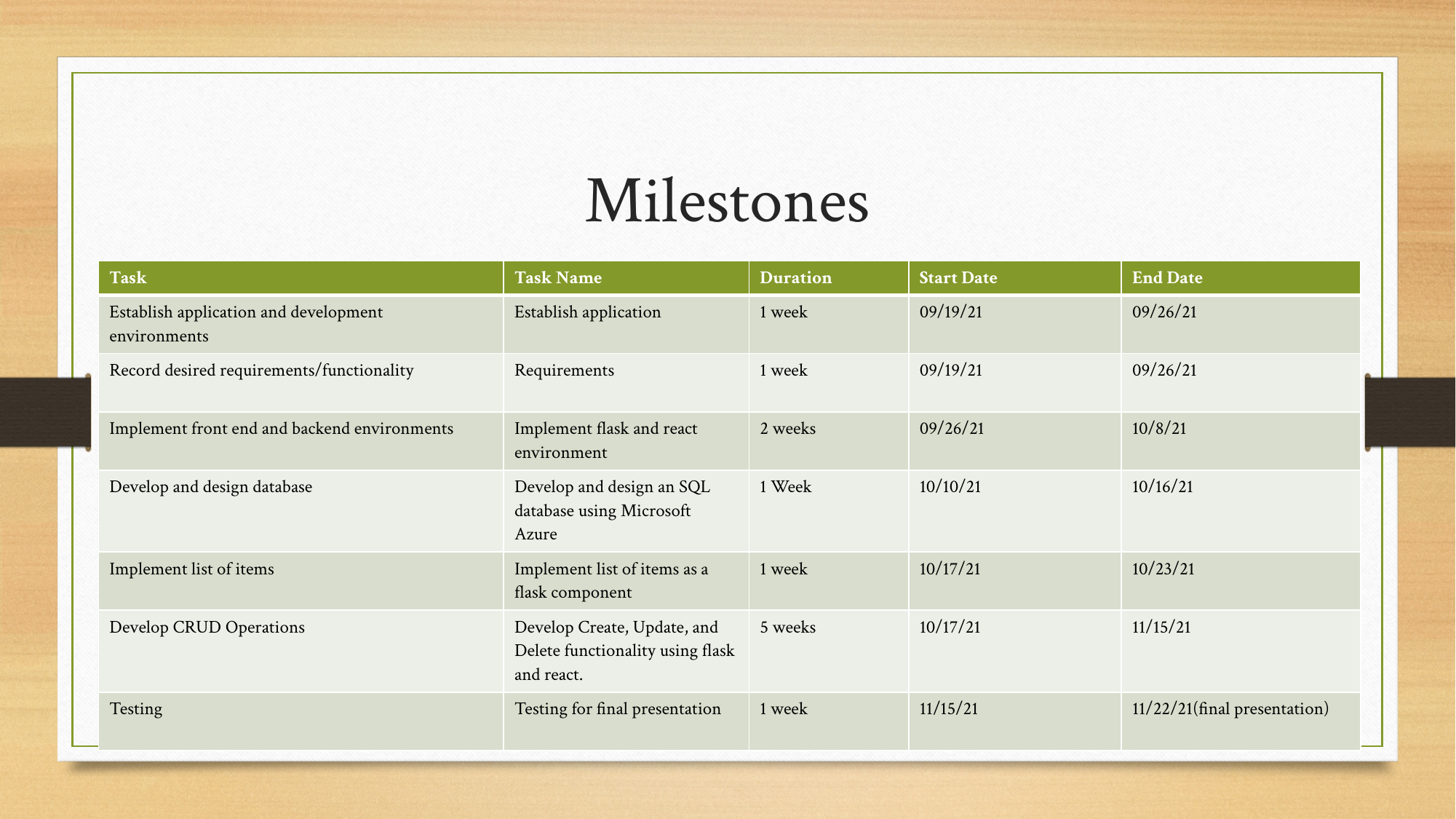

# Milestones
| Task | Task Name | Duration | Start Date | End Date |
| --- | --- | --- | --- | --- |
| Establish application and development environments | Establish application | 1 week | 09/19/21 | 09/26/21 |
| Record desired requirements/functionality | Requirements | 1 week | 09/19/21 | 09/26/21 |
| Implement front end and backend environments | Implement flask and react environment | 2 weeks | 09/26/21 | 10/8/21 |
| Develop and design database | Develop and design an SQL database using Microsoft Azure | 1 Week | 10/10/21 | 10/16/21 |
| Implement list of items | Implement list of items as a flask component | 1 week | 10/17/21 | 10/23/21 |
| Develop CRUD Operations | Develop Create, Update, and Delete functionality using flask and react. | 5 weeks | 10/17/21 | 11/15/21 |
| Testing | Testing for final presentation | 1 week | 11/15/21 | 11/22/21(final presentation) |